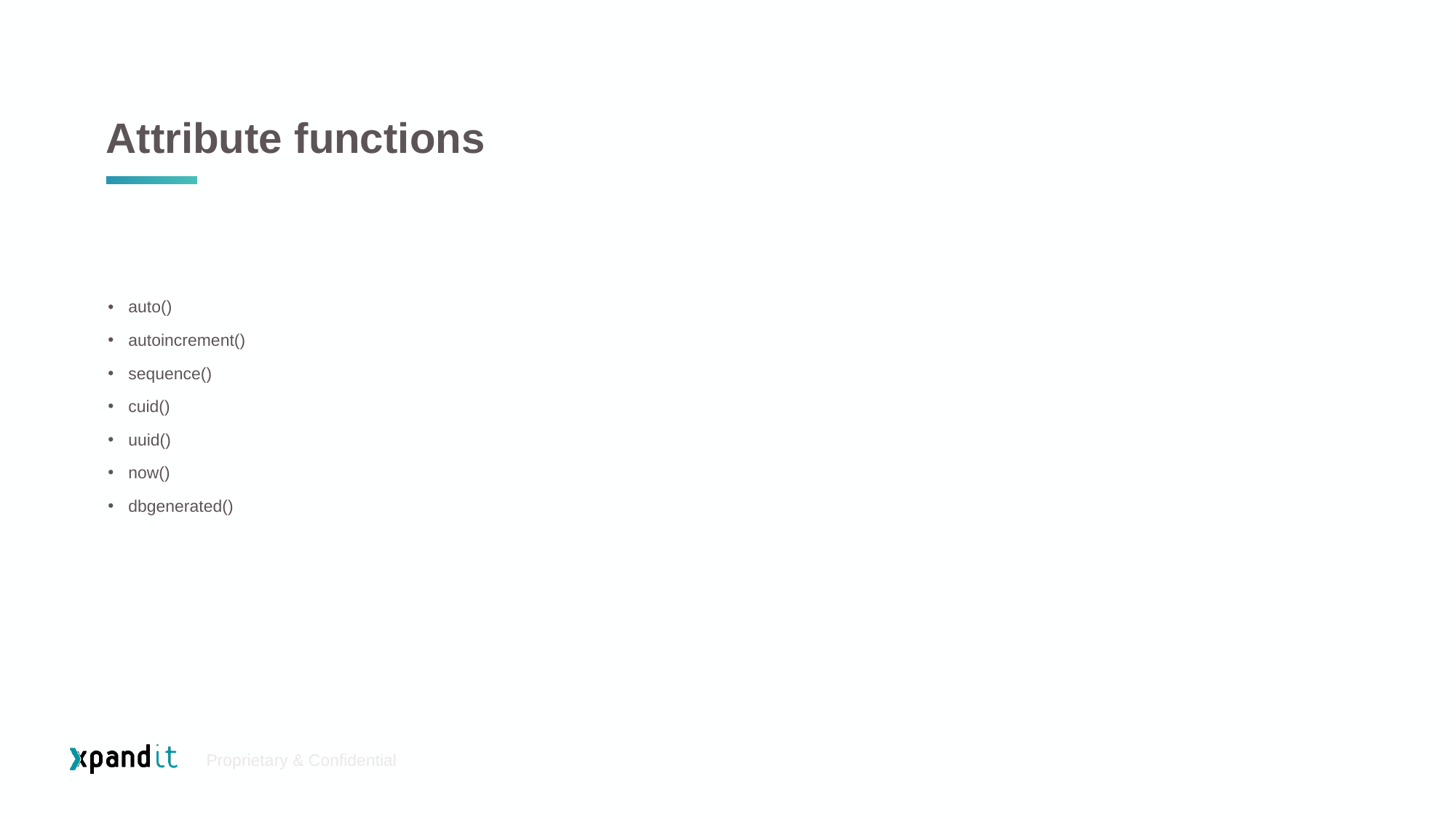

# Attribute functions

auto()
autoincrement()
sequence()
cuid()
uuid()
now()
dbgenerated()